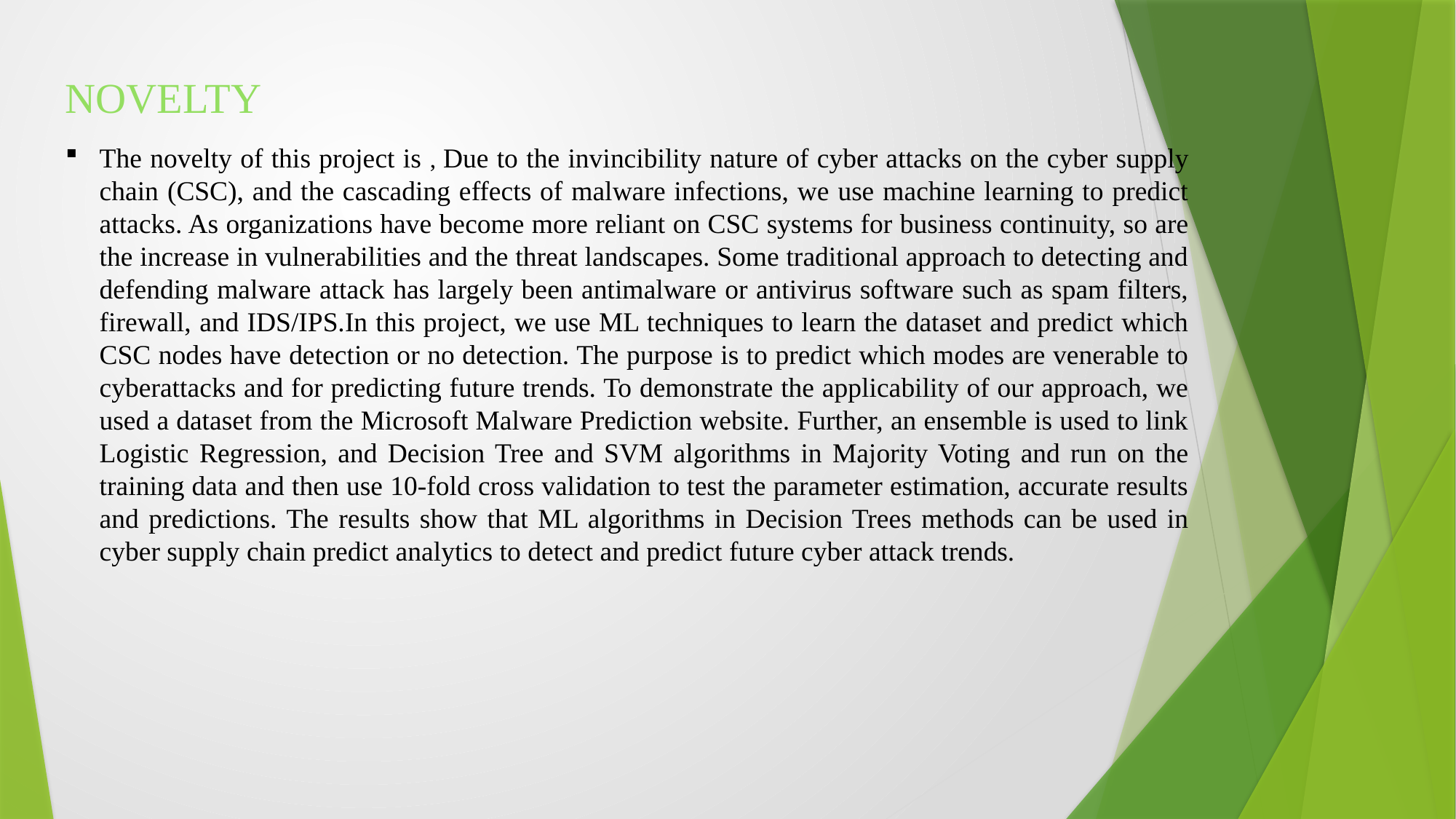

NOVELTY
The novelty of this project is , Due to the invincibility nature of cyber attacks on the cyber supply chain (CSC), and the cascading effects of malware infections, we use machine learning to predict attacks. As organizations have become more reliant on CSC systems for business continuity, so are the increase in vulnerabilities and the threat landscapes. Some traditional approach to detecting and defending malware attack has largely been antimalware or antivirus software such as spam filters, firewall, and IDS/IPS.In this project, we use ML techniques to learn the dataset and predict which CSC nodes have detection or no detection. The purpose is to predict which modes are venerable to cyberattacks and for predicting future trends. To demonstrate the applicability of our approach, we used a dataset from the Microsoft Malware Prediction website. Further, an ensemble is used to link Logistic Regression, and Decision Tree and SVM algorithms in Majority Voting and run on the training data and then use 10-fold cross validation to test the parameter estimation, accurate results and predictions. The results show that ML algorithms in Decision Trees methods can be used in cyber supply chain predict analytics to detect and predict future cyber attack trends.